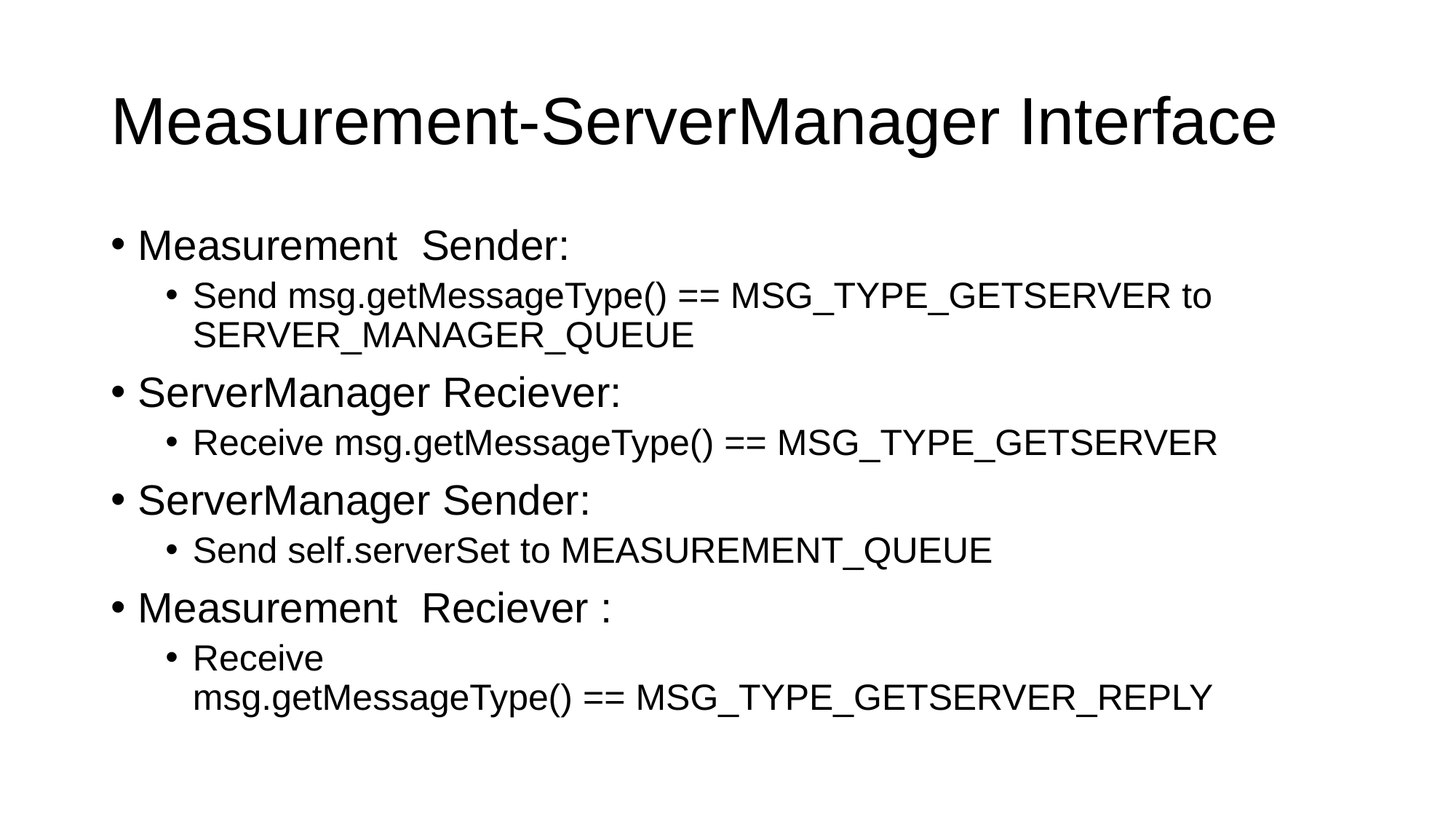

# Measurement-ServerManager Interface
Measurement  Sender:
Send msg.getMessageType() == MSG_TYPE_GETSERVER to SERVER_MANAGER_QUEUE
ServerManager Reciever:
Receive msg.getMessageType() == MSG_TYPE_GETSERVER
ServerManager Sender:
Send self.serverSet to MEASUREMENT_QUEUE
Measurement  Reciever :
Receive msg.getMessageType() == MSG_TYPE_GETSERVER_REPLY